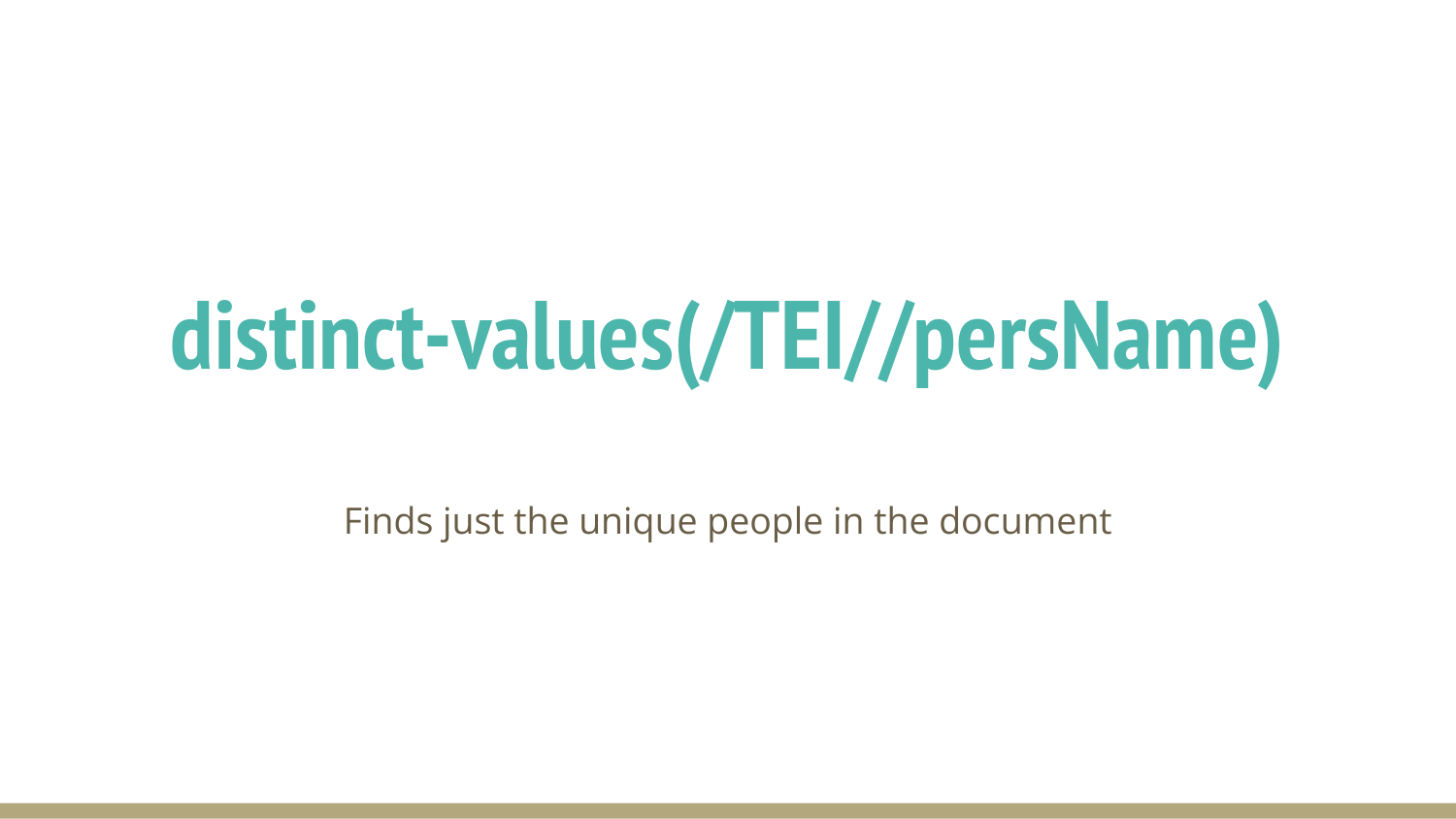

# distinct-values(/TEI//persName)
Finds just the unique people in the document